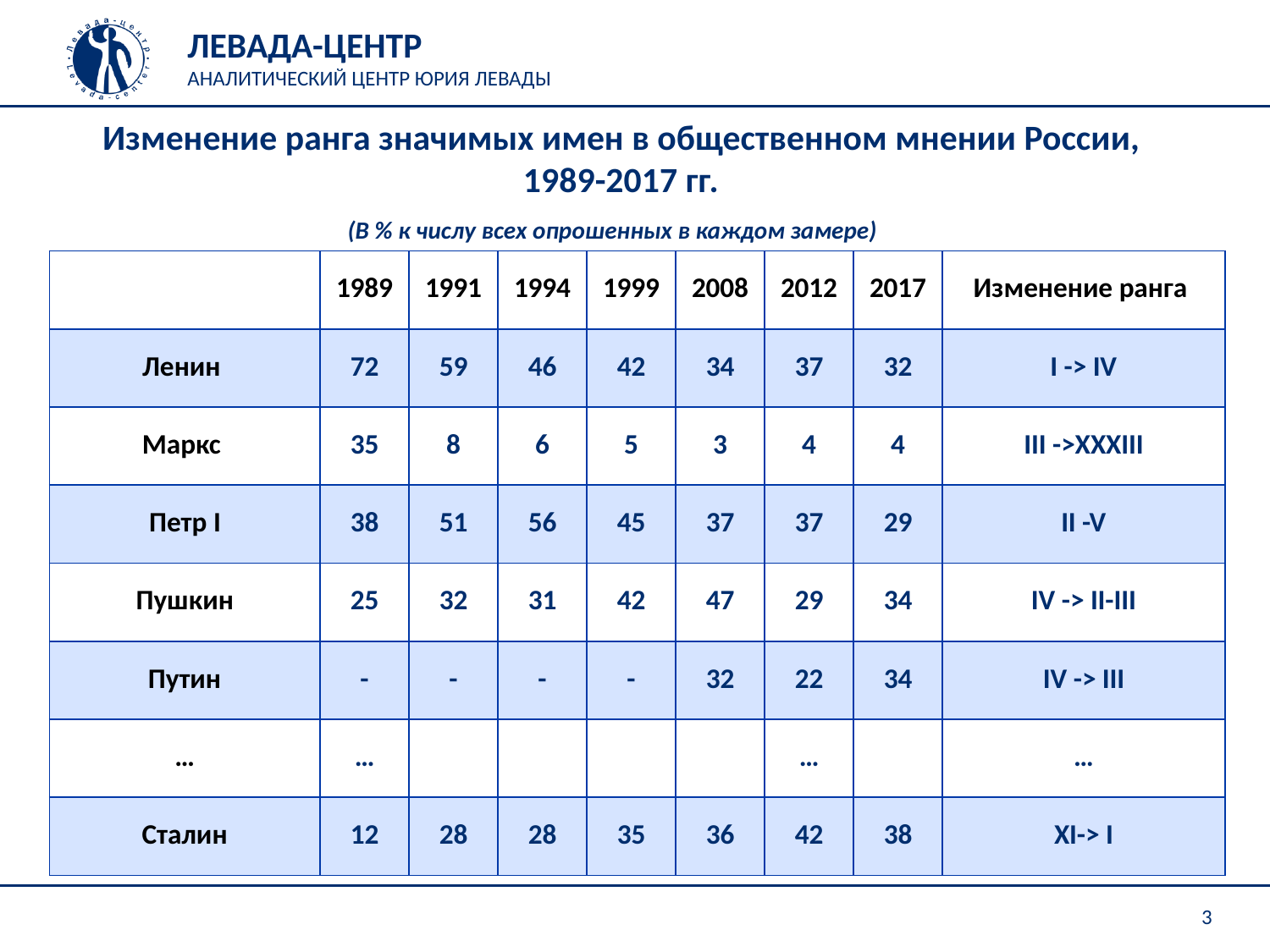

Изменение ранга значимых имен в общественном мнении России,
1989-2017 гг.
(В % к числу всех опрошенных в каждом замере)
|  | 1989 | 1991 | 1994 | 1999 | 2008 | 2012 | 2017 | Изменение ранга |
| --- | --- | --- | --- | --- | --- | --- | --- | --- |
| Ленин | 72 | 59 | 46 | 42 | 34 | 37 | 32 | I -> IV |
| Маркс | 35 | 8 | 6 | 5 | 3 | 4 | 4 | III ->XXXIII |
| Петр I | 38 | 51 | 56 | 45 | 37 | 37 | 29 | II -V |
| Пушкин | 25 | 32 | 31 | 42 | 47 | 29 | 34 | IV -> II-III |
| Путин | - | - | - | - | 32 | 22 | 34 | IV -> III |
| … | … |  |  |  |  | … |  | … |
| Сталин | 12 | 28 | 28 | 35 | 36 | 42 | 38 | XI-> I |
3